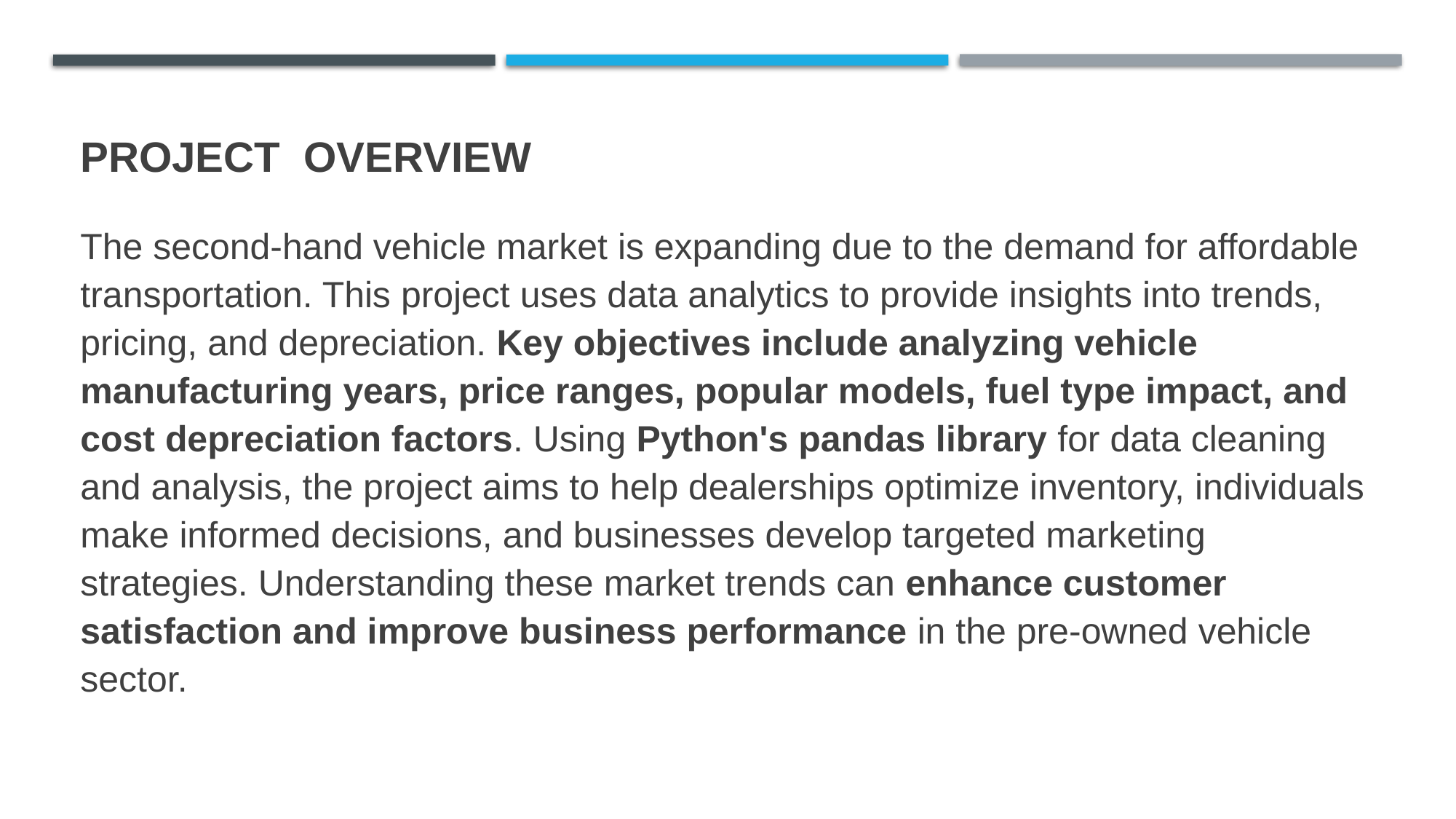

# PROJECT  OVERVIEW
The second-hand vehicle market is expanding due to the demand for affordable transportation. This project uses data analytics to provide insights into trends, pricing, and depreciation. Key objectives include analyzing vehicle manufacturing years, price ranges, popular models, fuel type impact, and cost depreciation factors. Using Python's pandas library for data cleaning and analysis, the project aims to help dealerships optimize inventory, individuals make informed decisions, and businesses develop targeted marketing strategies. Understanding these market trends can enhance customer satisfaction and improve business performance in the pre-owned vehicle sector.